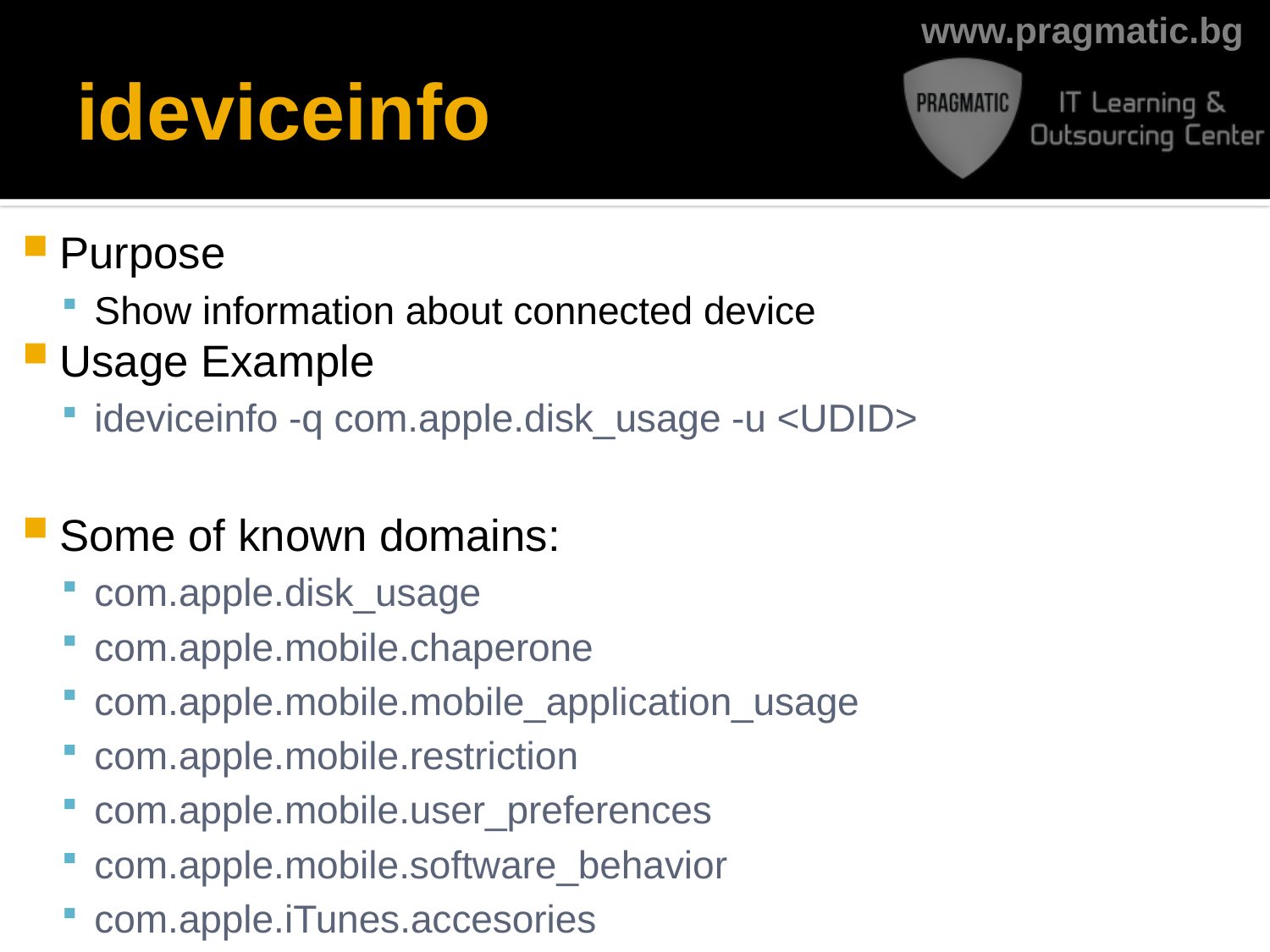

# ideviceinfo
Purpose
Show information about connected device
Usage Example
ideviceinfo -q com.apple.disk_usage -u <UDID>

Some of known domains:
com.apple.disk_usage
com.apple.mobile.chaperone
com.apple.mobile.mobile_application_usage
com.apple.mobile.restriction
com.apple.mobile.user_preferences
com.apple.mobile.software_behavior
com.apple.iTunes.accesories